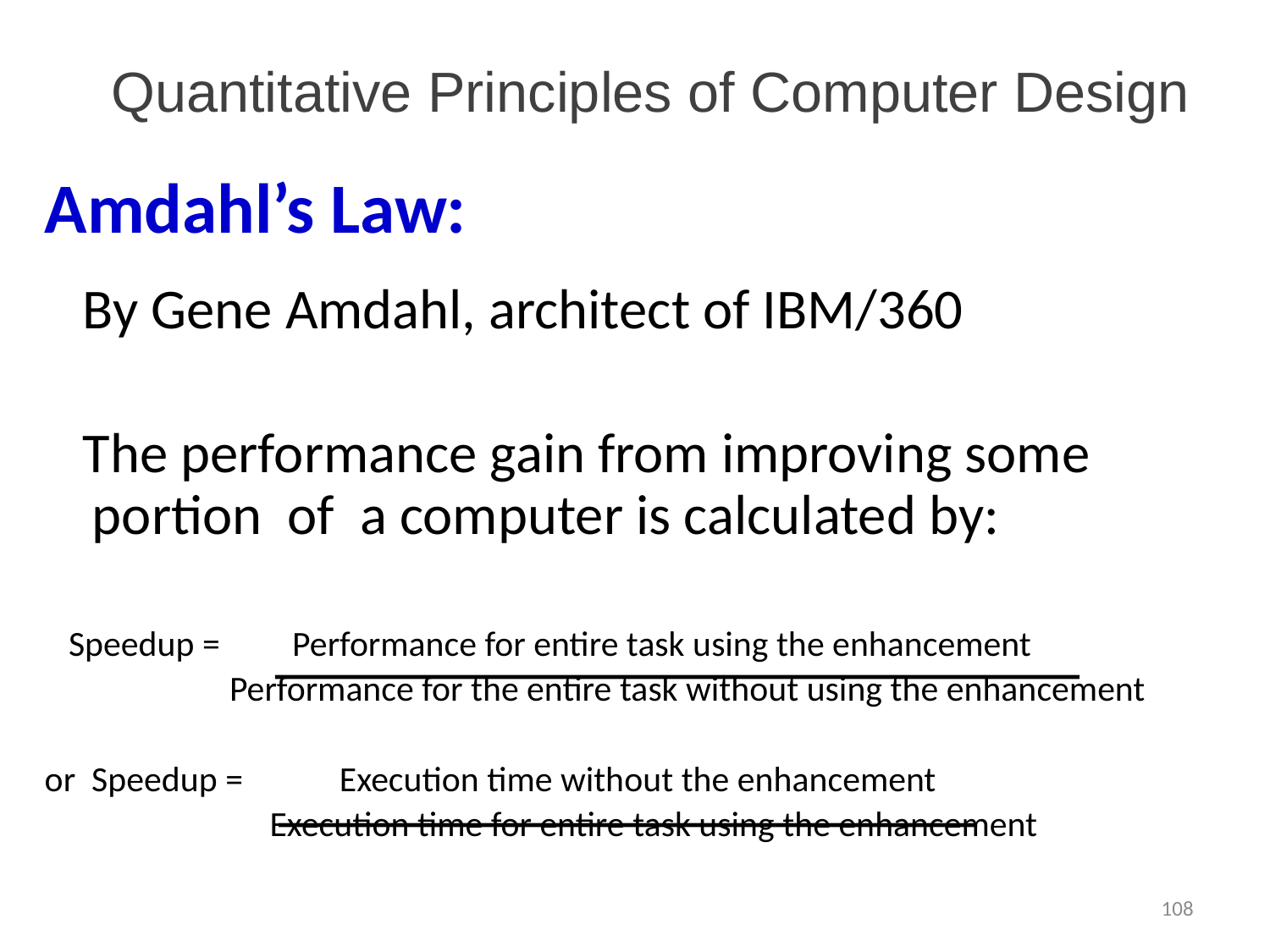

# Quantitative Principles of Computer Design
Amdahl’s Law:

   By Gene Amdahl, architect of IBM/360

   The performance gain from improving some portion  of  a computer is calculated by:

   Speedup =         Performance for entire task using the enhancement
                       Performance for the entire task without using the enhancement

or  Speedup =            Execution time without the enhancement
                            Execution time for entire task using the enhancement

108